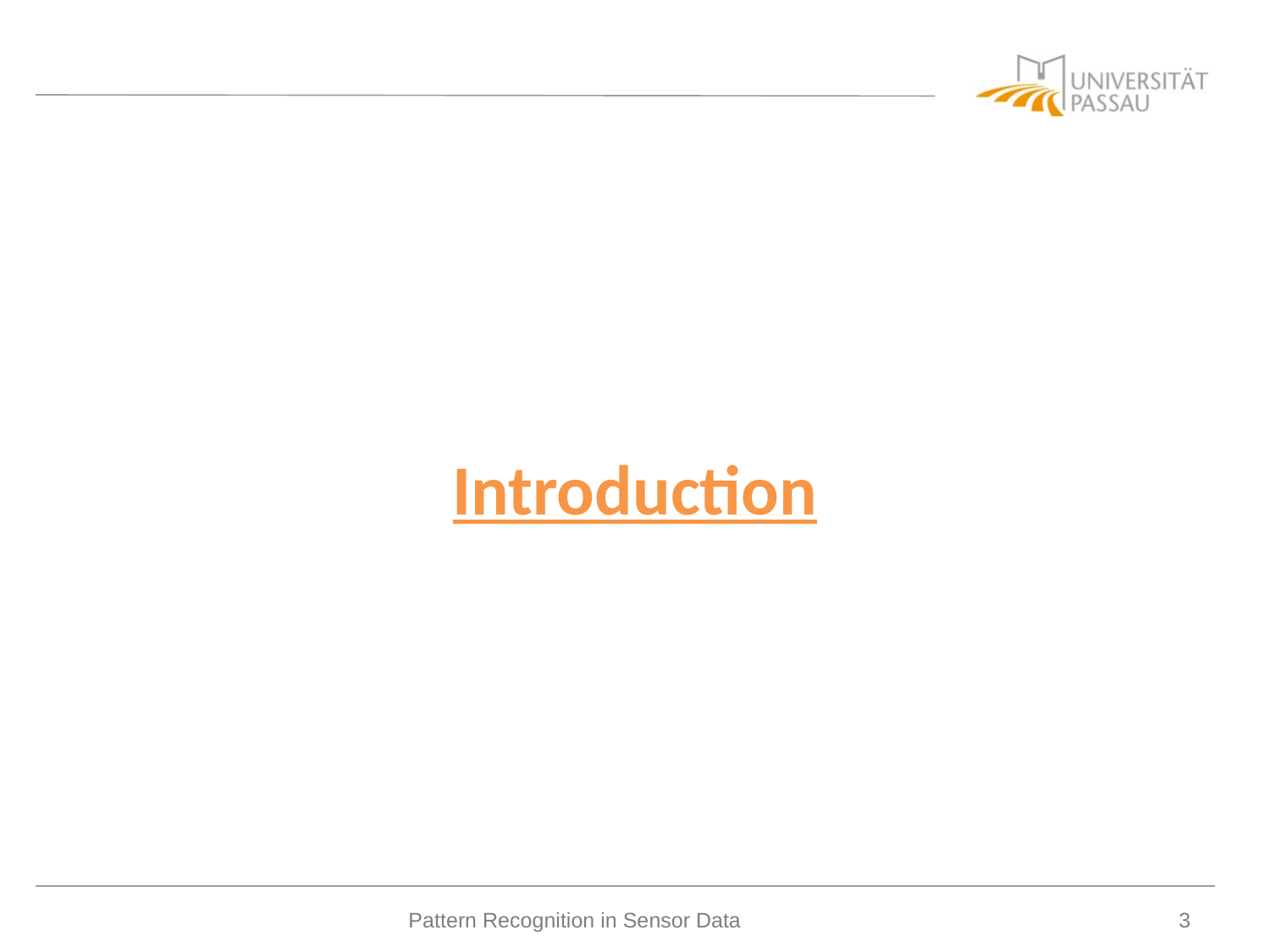

# Introduction
Pattern Recognition in Sensor Data
3